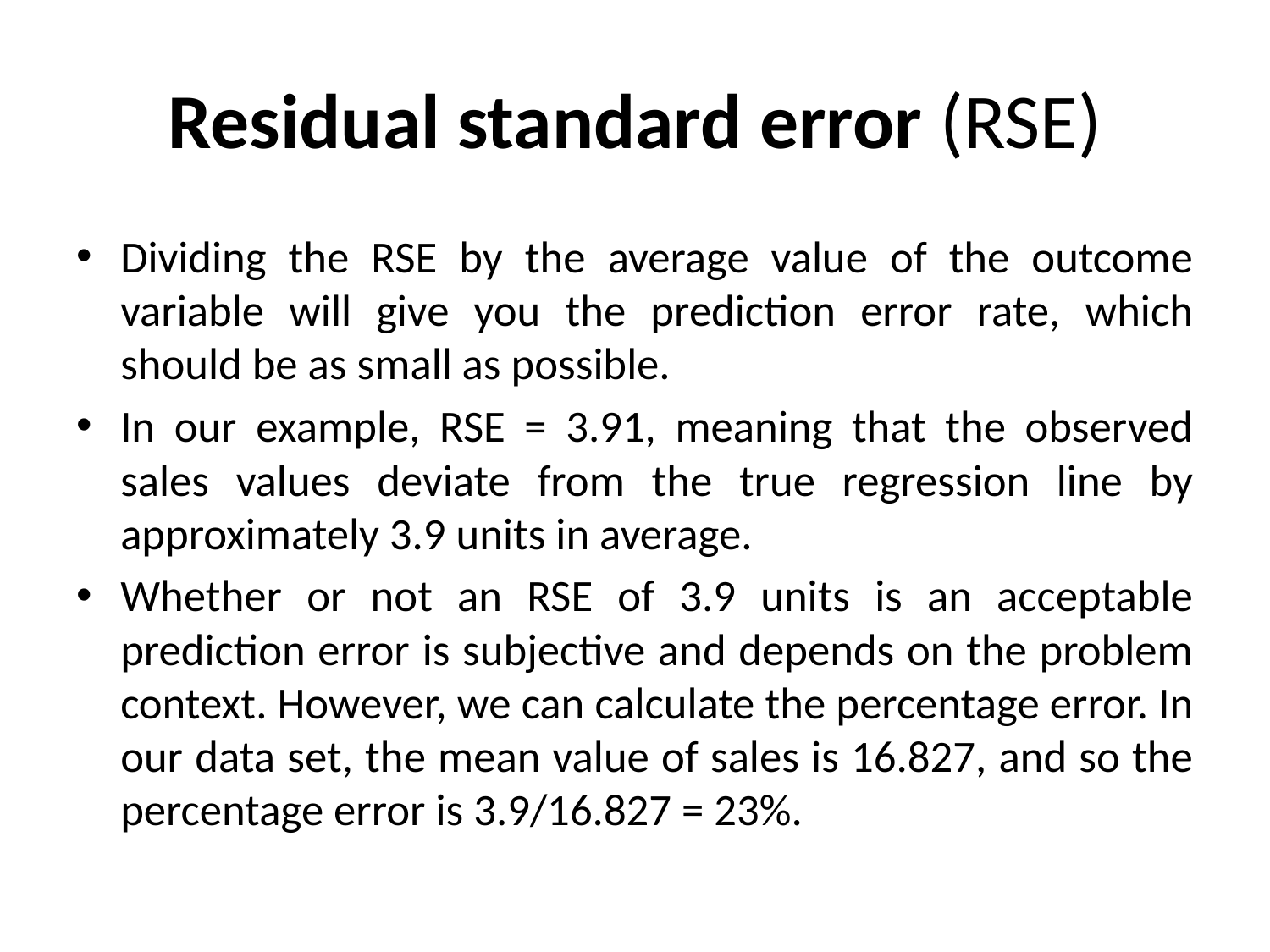

# Residual standard error (RSE)
Dividing the RSE by the average value of the outcome variable will give you the prediction error rate, which should be as small as possible.
In our example, RSE = 3.91, meaning that the observed sales values deviate from the true regression line by approximately 3.9 units in average.
Whether or not an RSE of 3.9 units is an acceptable prediction error is subjective and depends on the problem context. However, we can calculate the percentage error. In our data set, the mean value of sales is 16.827, and so the percentage error is 3.9/16.827 = 23%.